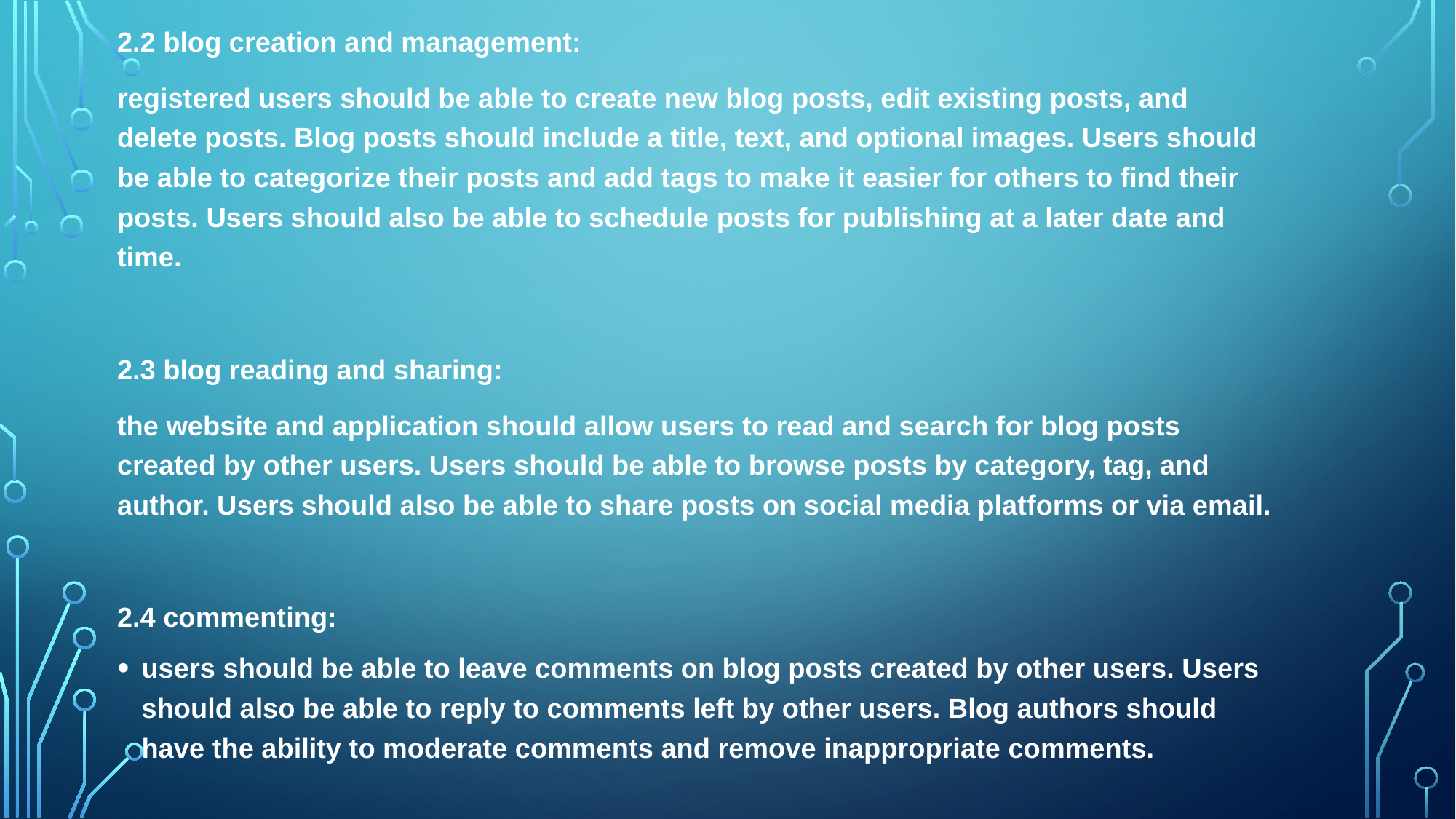

2.2 blog creation and management:
registered users should be able to create new blog posts, edit existing posts, and delete posts. Blog posts should include a title, text, and optional images. Users should be able to categorize their posts and add tags to make it easier for others to find their posts. Users should also be able to schedule posts for publishing at a later date and time.

2.3 blog reading and sharing:
the website and application should allow users to read and search for blog posts created by other users. Users should be able to browse posts by category, tag, and author. Users should also be able to share posts on social media platforms or via email.

2.4 commenting:
users should be able to leave comments on blog posts created by other users. Users should also be able to reply to comments left by other users. Blog authors should have the ability to moderate comments and remove inappropriate comments.